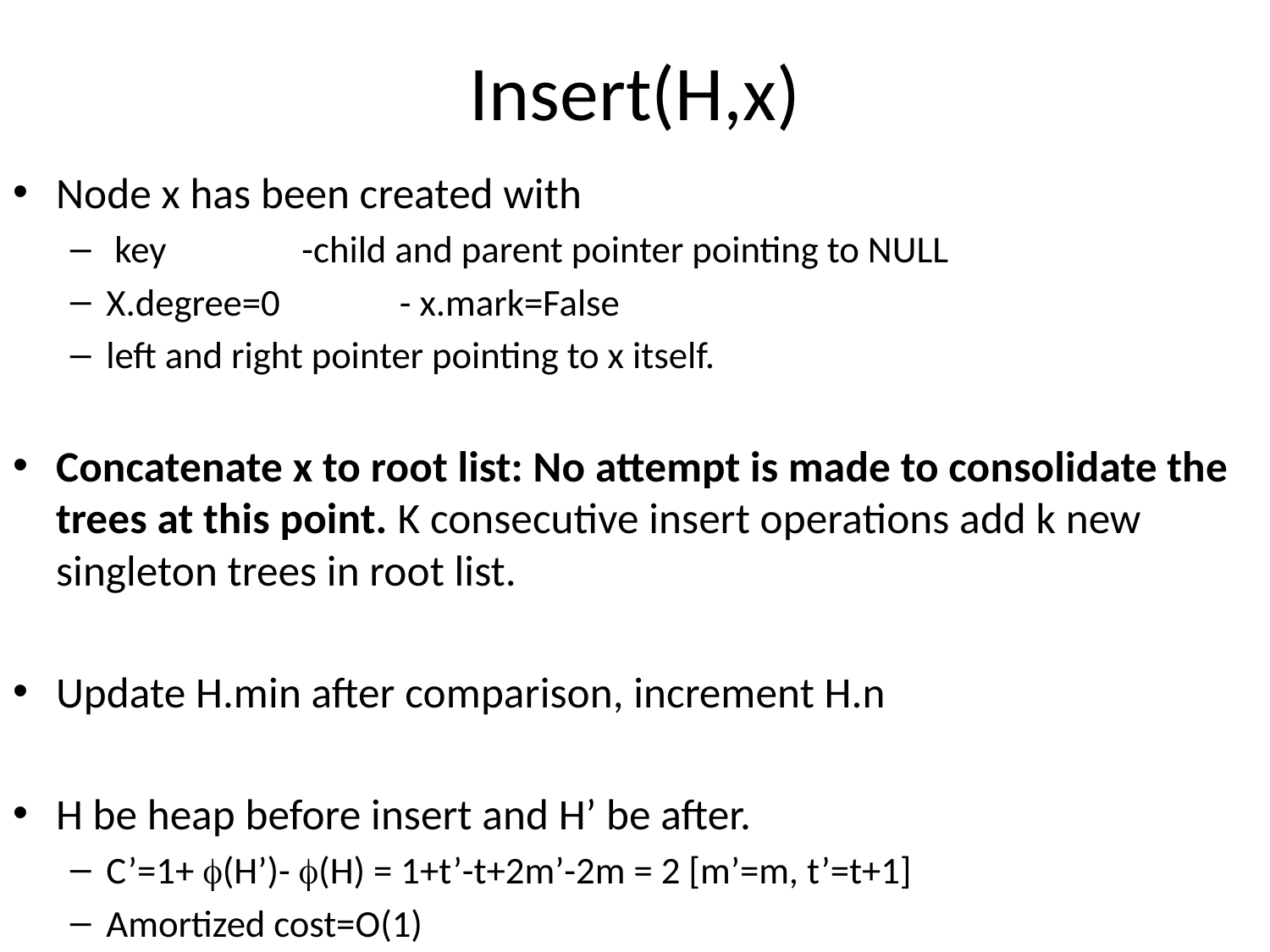

# Insert(H,x)
Node x has been created with
 key      		-child and parent pointer pointing to NULL
X.degree=0      	- x.mark=False
left and right pointer pointing to x itself.

Concatenate x to root list: No attempt is made to consolidate the trees at this point. K consecutive insert operations add k new singleton trees in root list.

Update H.min after comparison, increment H.n

H be heap before insert and H’ be after.
C’=1+ φ(H’)- φ(H) = 1+t’-t+2m’-2m = 2 [m’=m, t’=t+1]
Amortized cost=O(1)